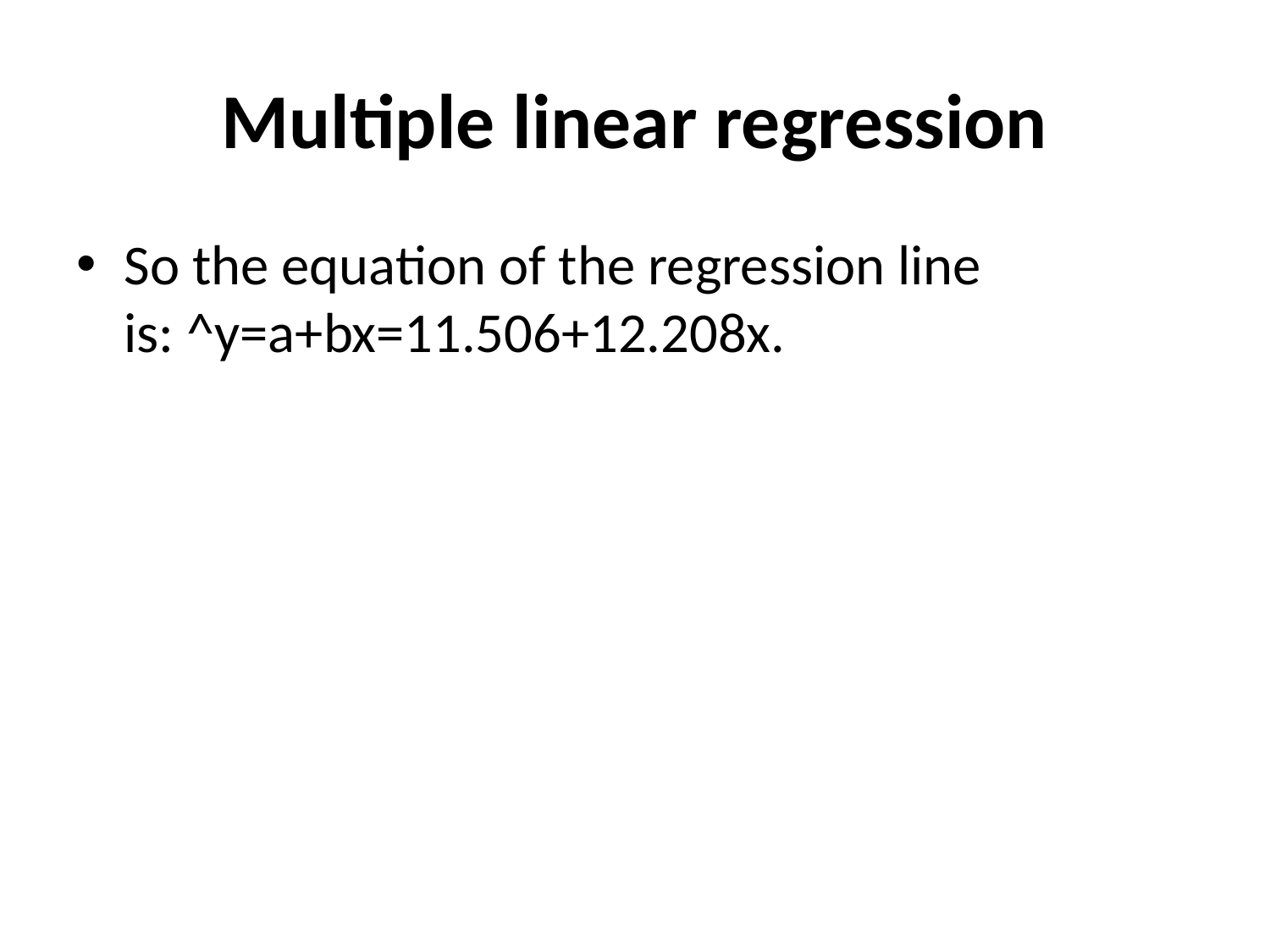

# Multiple linear regression
So the equation of the regression line is: ^y=a+bx=11.506+12.208x.